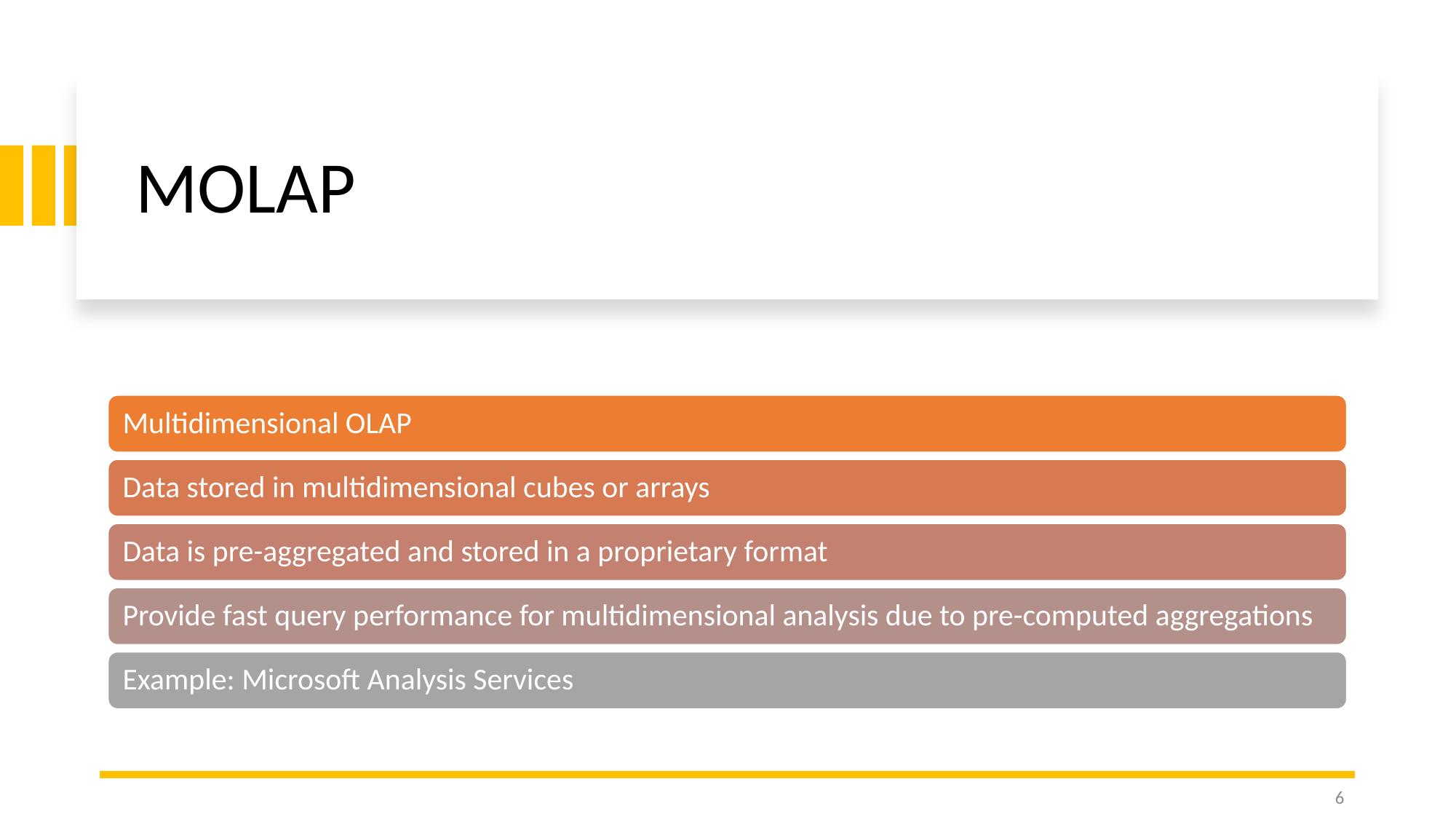

# MOLAP

Multidimensional OLAP
Data stored in multidimensional cubes or arrays
Data is pre-aggregated and stored in a proprietary format
Provide fast query performance for multidimensional analysis due to pre-computed aggregations
Example: Microsoft Analysis Services
6